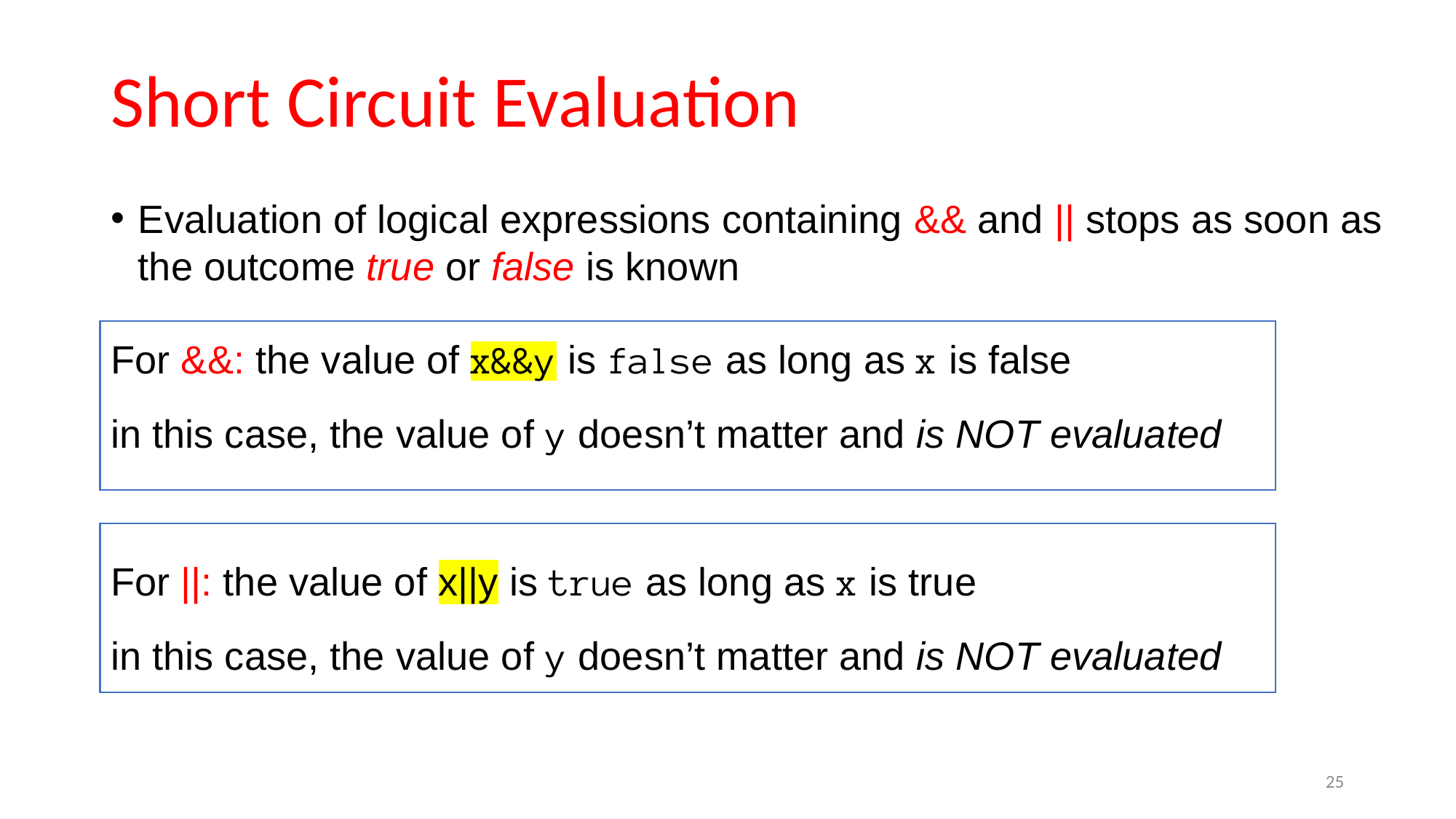

# Short Circuit Evaluation
Evaluation of logical expressions containing && and || stops as soon as the outcome true or false is known
For &&: the value of x&&y is false as long as x is false
in this case, the value of y doesn’t matter and is NOT evaluated
For ||: the value of x||y is true as long as x is true
in this case, the value of y doesn’t matter and is NOT evaluated

25